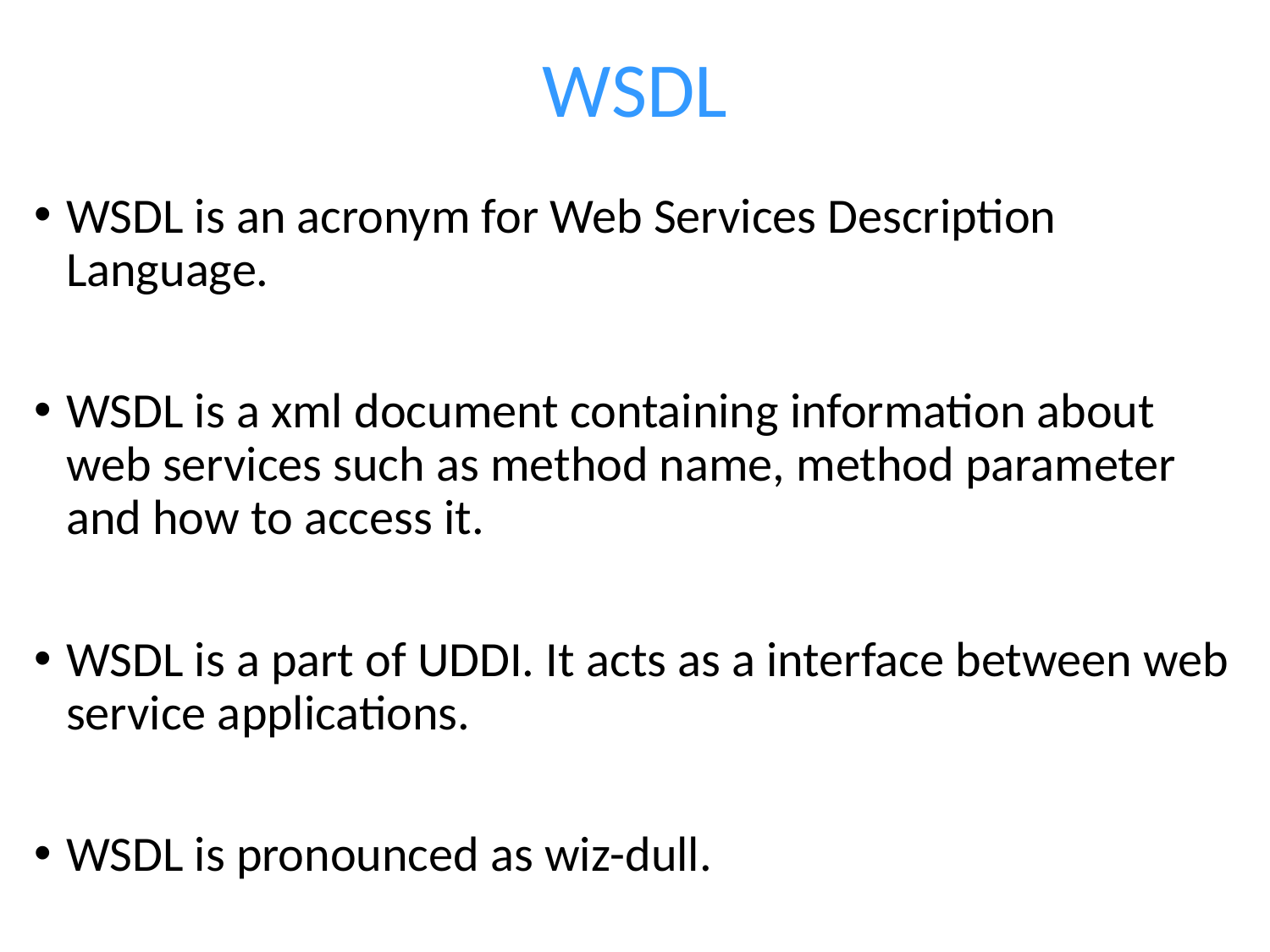

# WSDL
WSDL is an acronym for Web Services Description Language.

WSDL is a xml document containing information about web services such as method name, method parameter and how to access it.

WSDL is a part of UDDI. It acts as a interface between web service applications.

WSDL is pronounced as wiz-dull.